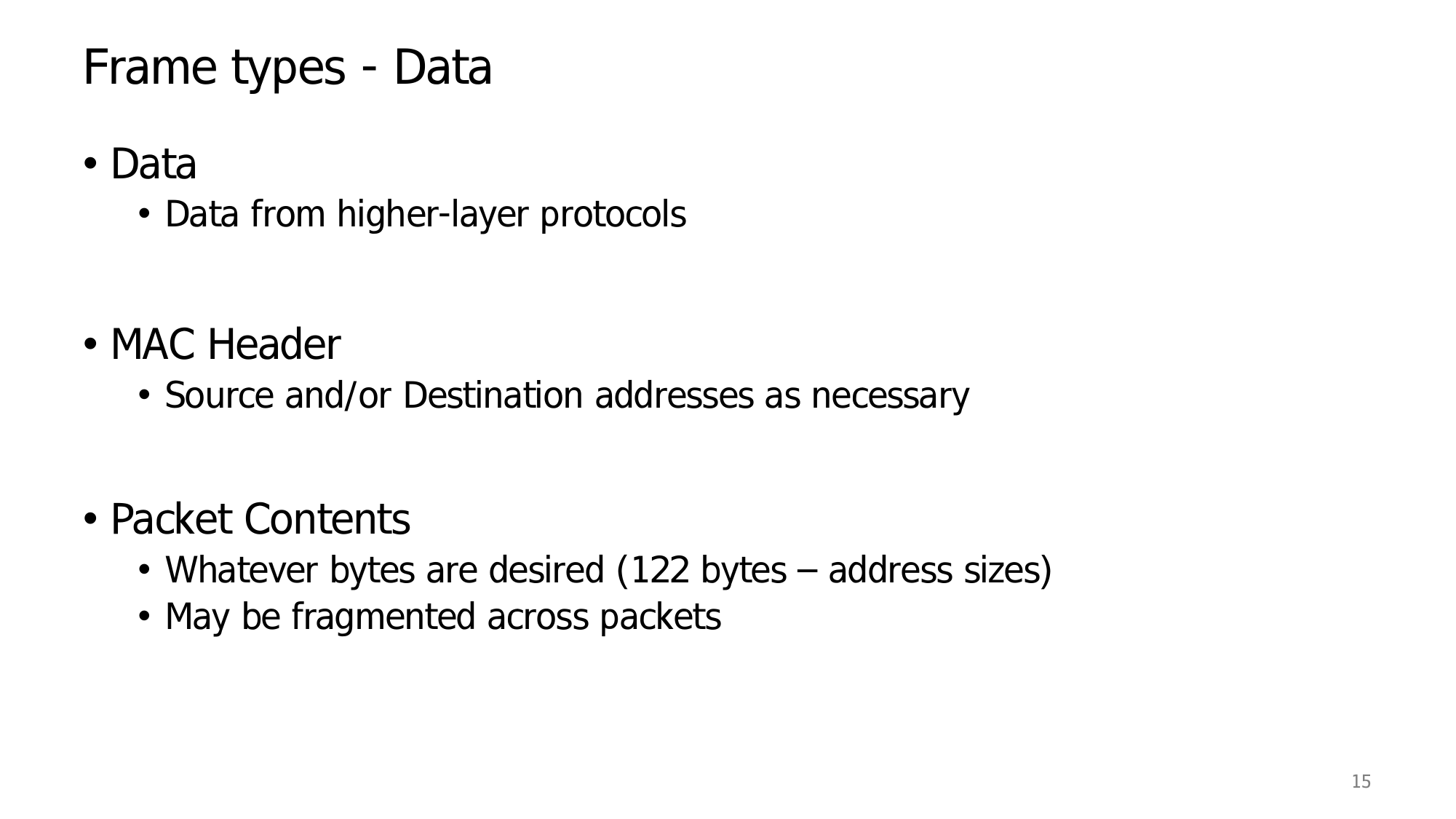

# Frame types - Data
Data
Data from higher-layer protocols

MAC Header
Source and/or Destination addresses as necessary

Packet Contents
Whatever bytes are desired (122 bytes – address sizes)
May be fragmented across packets
15